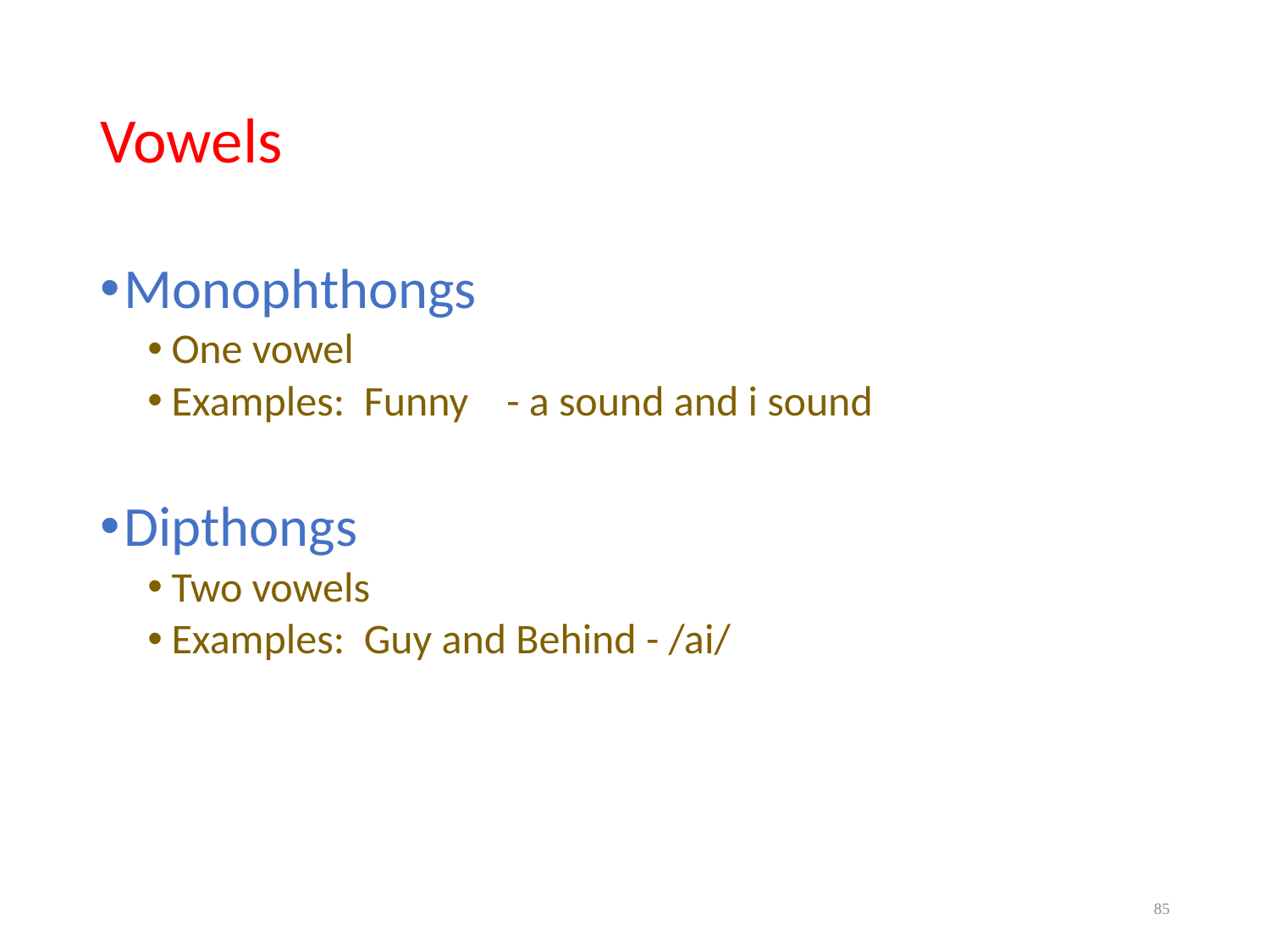

# Vowels
Monophthongs
One vowel
Examples:  Funny    - a sound and i sound

Dipthongs
Two vowels
Examples:  Guy and Behind - /ai/
85